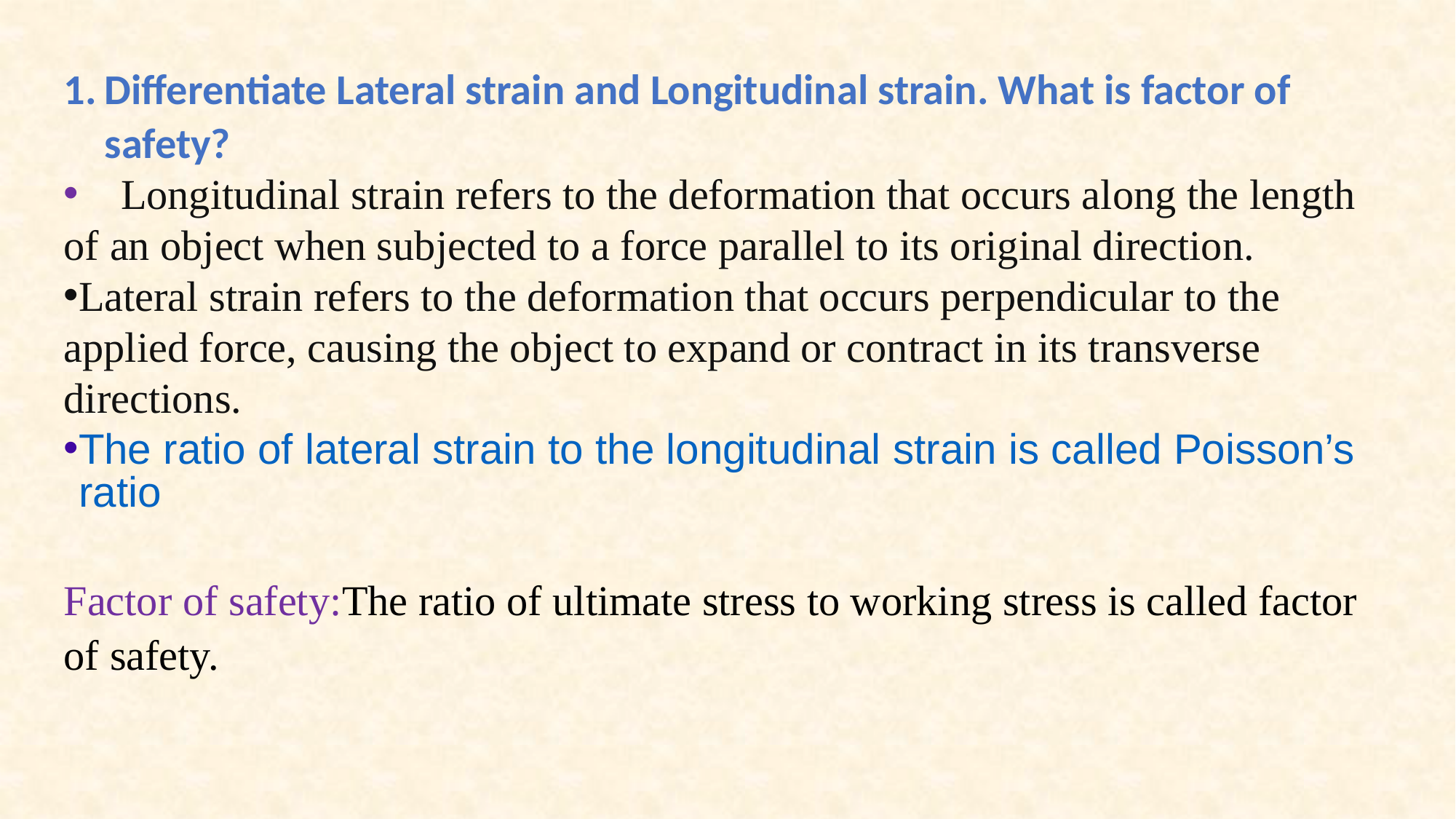

Differentiate Lateral strain and Longitudinal strain. What is factor of safety?
    Longitudinal strain refers to the deformation that occurs along the length of an object when subjected to a force parallel to its original direction.
Lateral strain refers to the deformation that occurs perpendicular to the applied force, causing the object to expand or contract in its transverse directions.
The ratio of lateral strain to the longitudinal strain is called Poisson’s ratio

Factor of safety:The ratio of ultimate stress to working stress is called factor of safety.